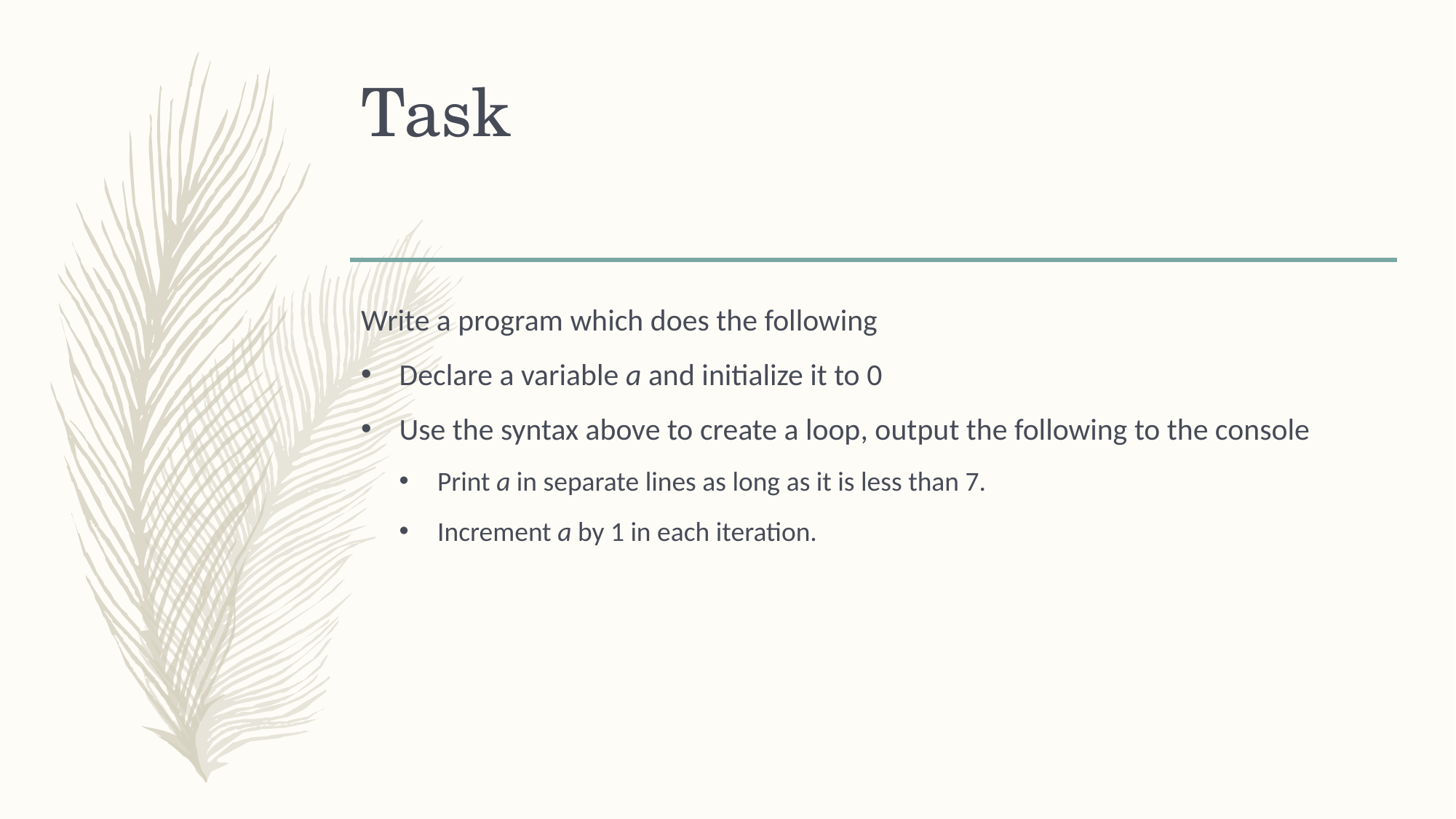

# Task
Write a program which does the following
Declare a variable a and initialize it to 0
Use the syntax above to create a loop, output the following to the console
Print a in separate lines as long as it is less than 7.
Increment a by 1 in each iteration.